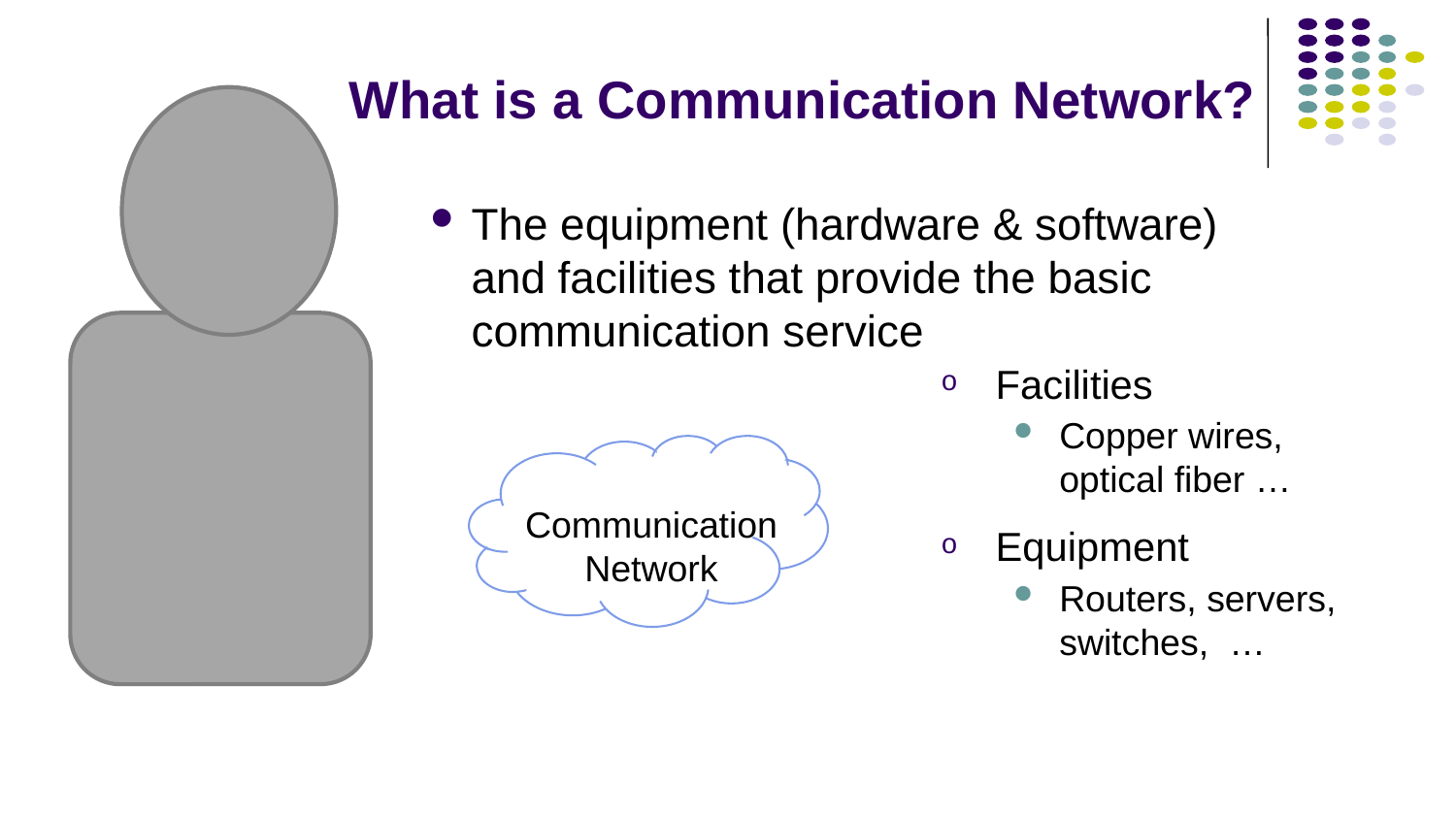

# What is a Communication Network?

The equipment (hardware & software) and facilities that provide the basic communication service
Facilities
Copper wires, optical fiber …

Communication
Network
Equipment
Routers, servers, switches,  …